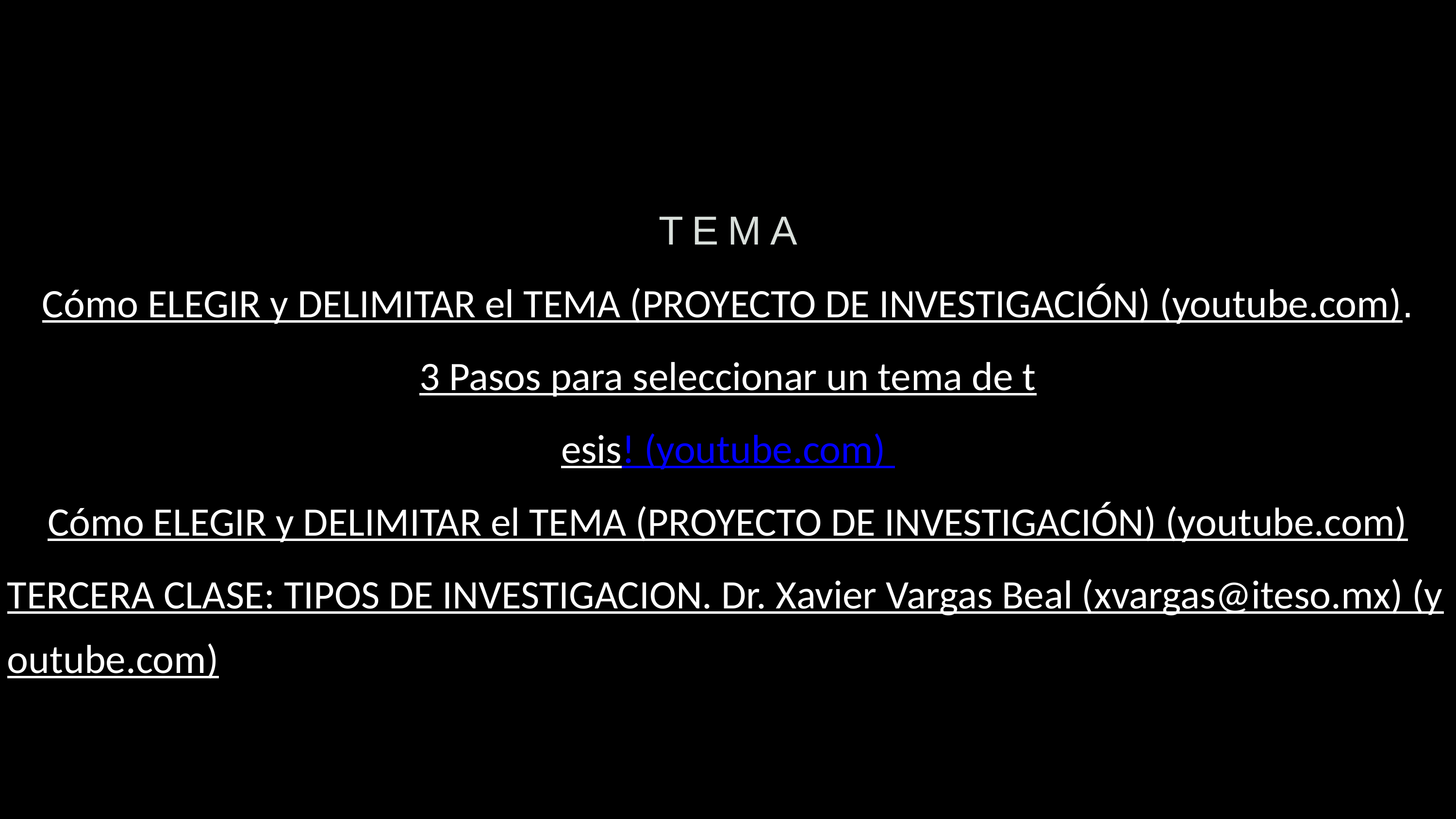

TEMA
Cómo ELEGIR y DELIMITAR el TEMA (PROYECTO DE INVESTIGACIÓN) (youtube.com).
3 Pasos para seleccionar un tema de t
esis! (youtube.com) Cómo ELEGIR y DELIMITAR el TEMA (PROYECTO DE INVESTIGACIÓN) (youtube.com)
TERCERA CLASE: TIPOS DE INVESTIGACION. Dr. Xavier Vargas Beal (xvargas@iteso.mx) (youtube.com)